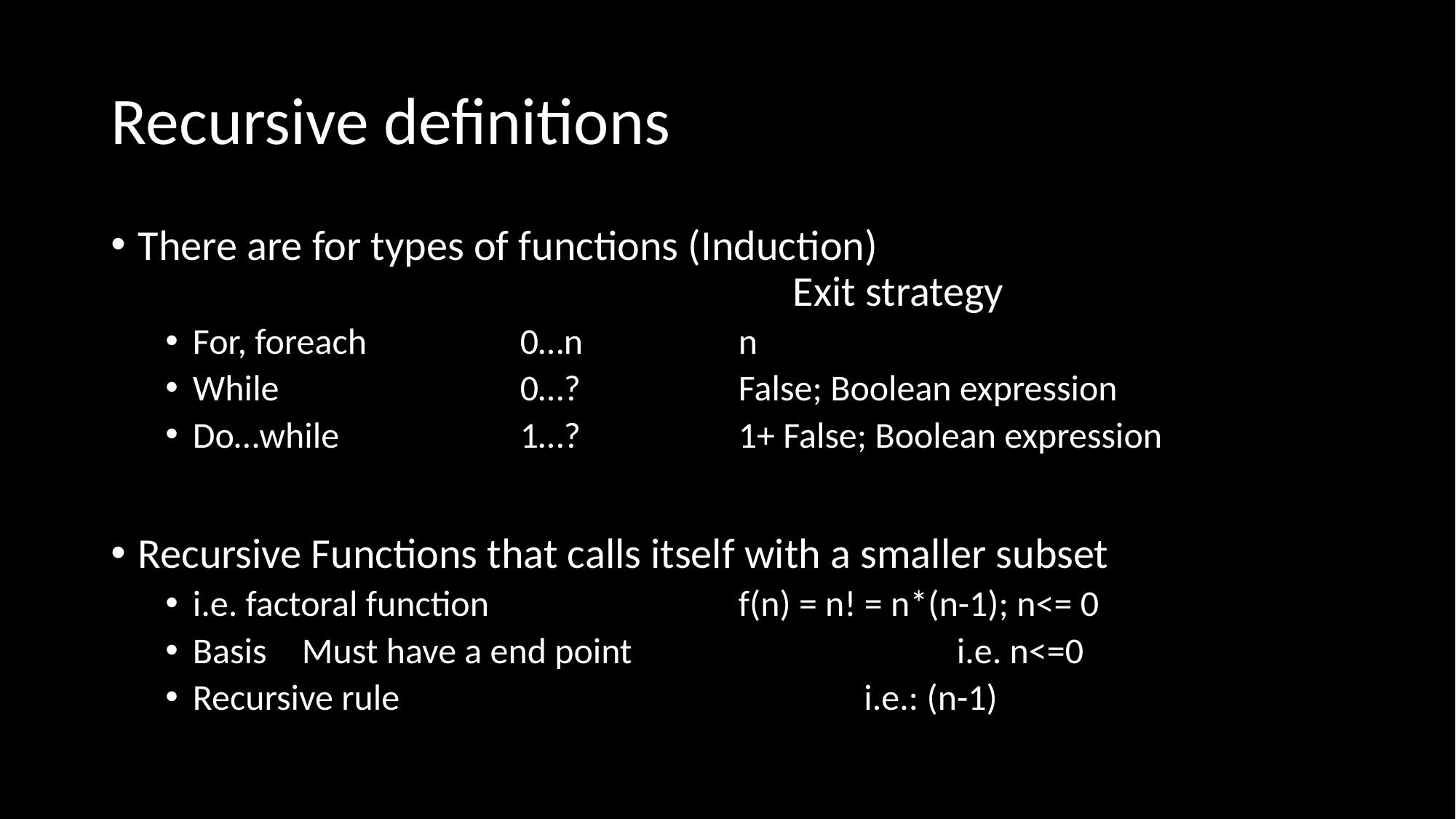

# Recursive definitions
There are for types of functions (Induction)
						Exit strategy
For, foreach		0…n		n
While			0…?		False; Boolean expression
Do…while		1…?		1+ False; Boolean expression

Recursive Functions that calls itself with a smaller subset
i.e. factoral function 			f(n) = n! = n*(n-1); n<= 0
Basis	Must have a end point			i.e. n<=0
Recursive rule 					  i.e.: (n-1)